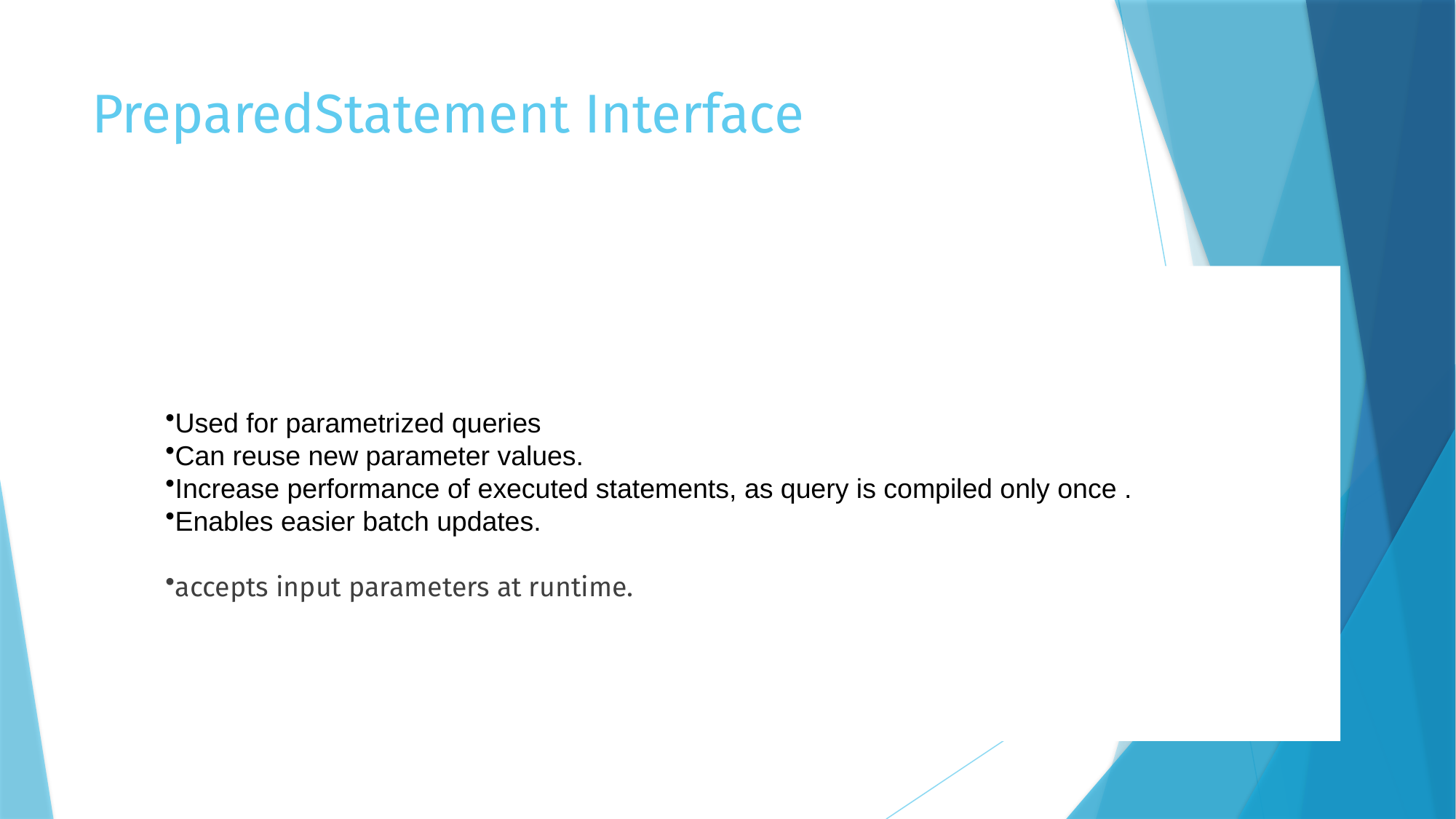

# PreparedStatement Interface

Used for parametrized queries
Can reuse new parameter values.
Increase performance of executed statements, as query is compiled only once .
Enables easier batch updates.

accepts input parameters at runtime.